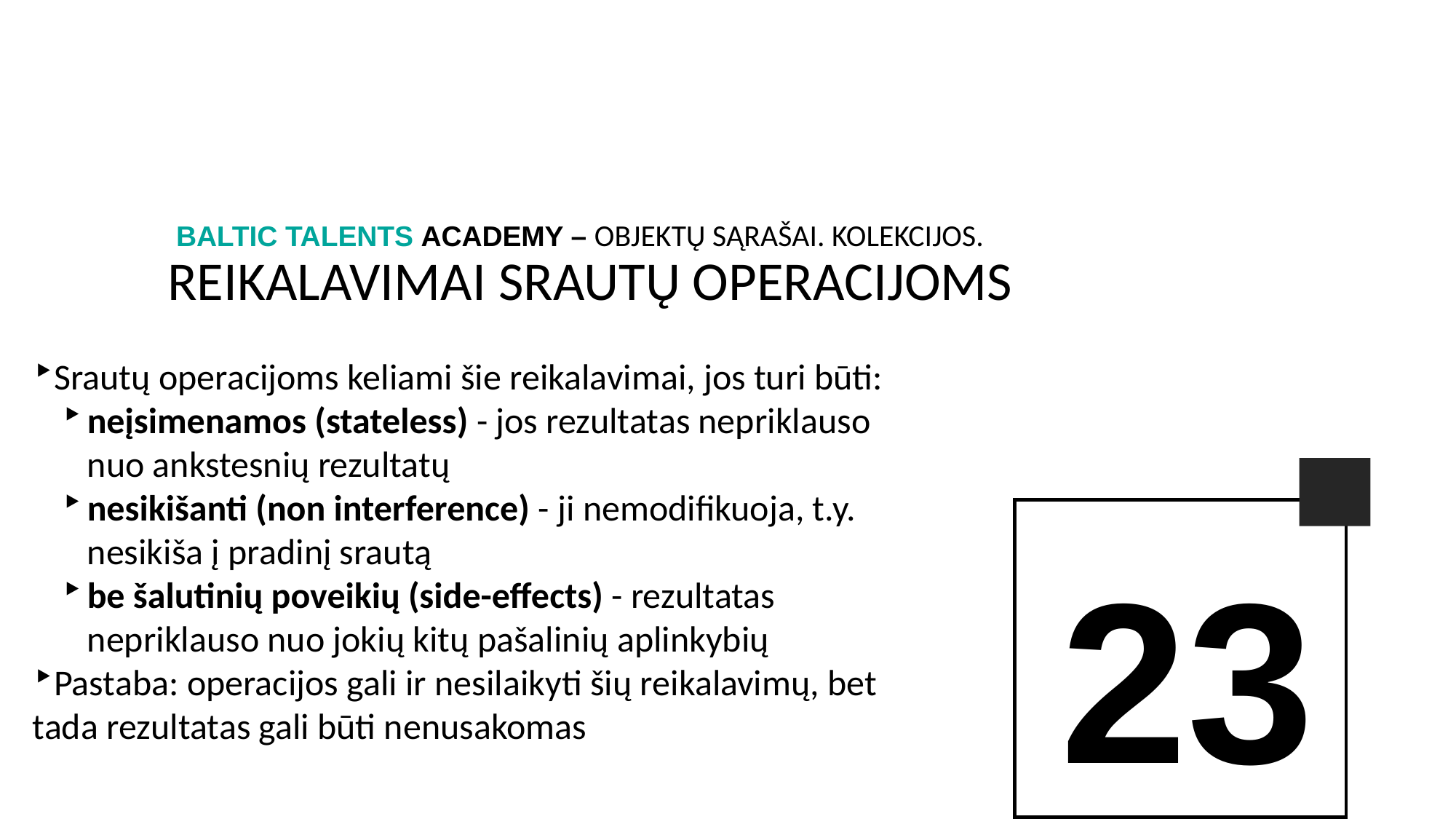

BALTIc TALENTs AcADEMy – Objektų sąrašai. Kolekcijos.

reikalavimai srautų operacijoms
Srautų operacijoms keliami šie reikalavimai, jos turi būti:
neįsimenamos (stateless) - jos rezultatas nepriklauso nuo ankstesnių rezultatų
nesikišanti (non interference) - ji nemodifikuoja, t.y. nesikiša į pradinį srautą
be šalutinių poveikių (side-effects) - rezultatas nepriklauso nuo jokių kitų pašalinių aplinkybių
Pastaba: operacijos gali ir nesilaikyti šių reikalavimų, bet tada rezultatas gali būti nenusakomas

23